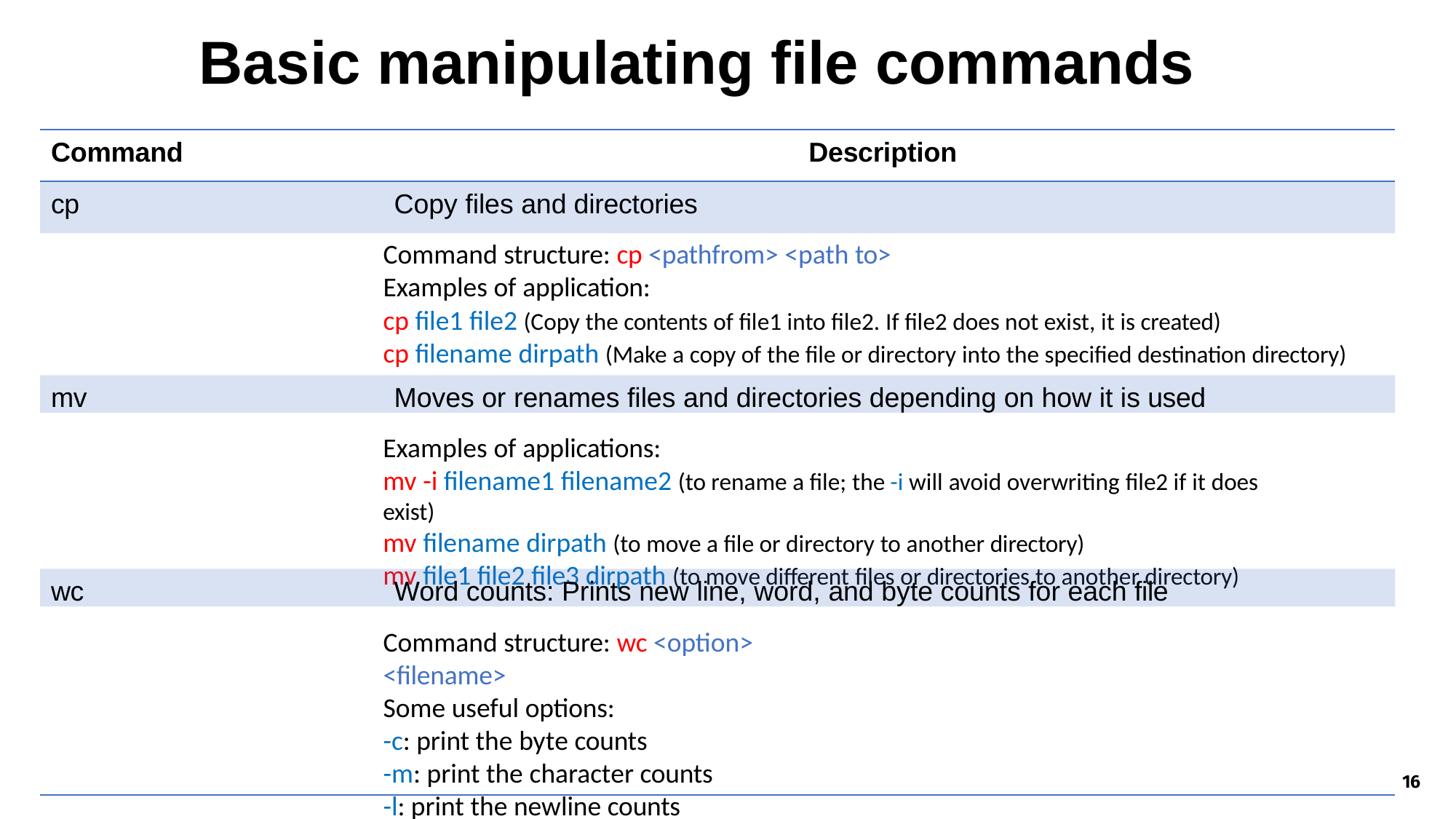

# Basic manipulating file commands

Command
Description
cp	Copy files and directories
Command structure: cp <pathfrom> <path to>
Examples of application:
cp file1 file2 (Copy the contents of file1 into file2. If file2 does not exist, it is created)
cp filename dirpath (Make a copy of the file or directory into the specified destination directory)

mv	Moves or renames files and directories depending on how it is used
Examples of applications:
mv -i filename1 filename2 (to rename a file; the -i will avoid overwriting file2 if it does exist)
mv filename dirpath (to move a file or directory to another directory)
mv file1 file2 file3 dirpath (to move different files or directories to another directory)
wc	Word counts: Prints new line, word, and byte counts for each file
Command structure: wc <option> <filename>
Some useful options:
-c: print the byte counts
-m: print the character counts
-l: print the newline counts
16